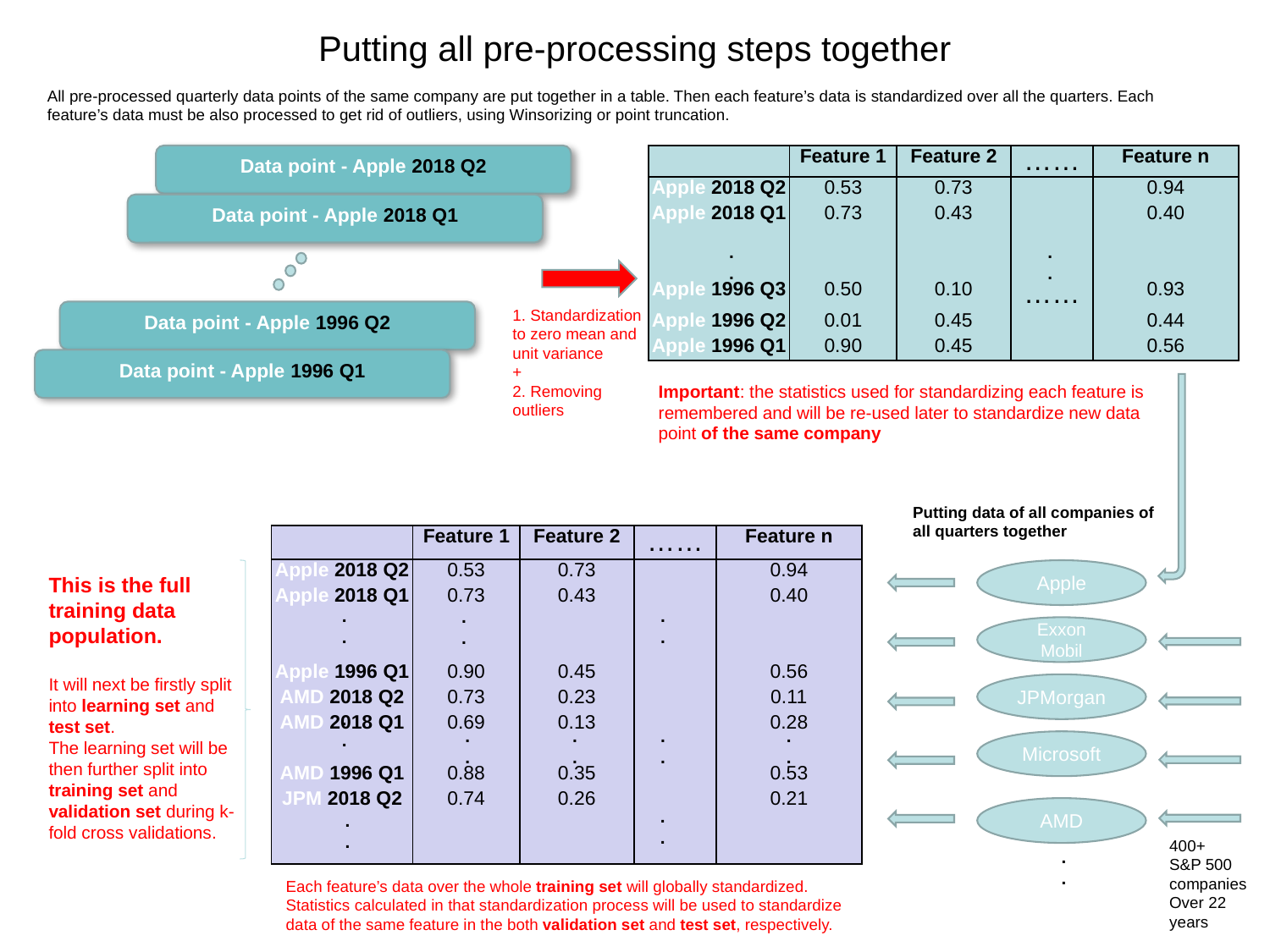

Putting all pre-processing steps together
All pre-processed quarterly data points of the same company are put together in a table. Then each feature’s data is standardized over all the quarters. Each feature’s data must be also processed to get rid of outliers, using Winsorizing or point truncation.
Data point - Apple 2018 Q2
|  | Feature 1 | Feature 2 | …… | Feature n |
| --- | --- | --- | --- | --- |
| Apple 2018 Q2 | 0.53 | 0.73 |  | 0.94 |
| Apple 2018 Q1 | 0.73 | 0.43 |  | 0.40 |
|  |  |  |  |  |
|  |  |  |  |  |
| Apple 1996 Q3 | 0.50 | 0.10 | …… | 0.93 |
| Apple 1996 Q2 | 0.01 | 0.45 |  | 0.44 |
| Apple 1996 Q1 | 0.90 | 0.45 |  | 0.56 |
Data point - Apple 2018 Q1
.
.
.
.

1. Standardization to zero mean and unit variance
+
2. Removing outliers
Data point - Apple 1996 Q2
Data point - Apple 1996 Q1

Important: the statistics used for standardizing each feature is remembered and will be re-used later to standardize new data point of the same company
Putting data of all companies of all quarters together
|  | Feature 1 | Feature 2 | …… | Feature n |
| --- | --- | --- | --- | --- |
| Apple 2018 Q2 | 0.53 | 0.73 |  | 0.94 |
| Apple 2018 Q1 | 0.73 | 0.43 |  | 0.40 |
|  |  |  |  |  |
|  |  |  |  |  |
| Apple 1996 Q1 | 0.90 | 0.45 |  | 0.56 |
| AMD 2018 Q2 | 0.73 | 0.23 |  | 0.11 |
| AMD 2018 Q1 | 0.69 | 0.13 |  | 0.28 |
|  |  |  |  |  |
| AMD 1996 Q1 | 0.88 | 0.35 |  | 0.53 |
| JPM 2018 Q2 | 0.74 | 0.26 |  | 0.21 |
|  |  |  |  |  |
|  |  |  |  |  |

Apple

Exxon Mobil

JPMorgan

Microsoft

AMD

.
.
This is the full training data population.

It will next be firstly split into learning set and test set.
The learning set will be then further split into training set and validation set during k-fold cross validations.
.
.
.
.
.
.
.
.
.
.
.
.
.
.
.
.
.
.
.
.
400+
S&P 500 companies
Over 22 years
Each feature’s data over the whole training set will globally standardized.
Statistics calculated in that standardization process will be used to standardize data of the same feature in the both validation set and test set, respectively.